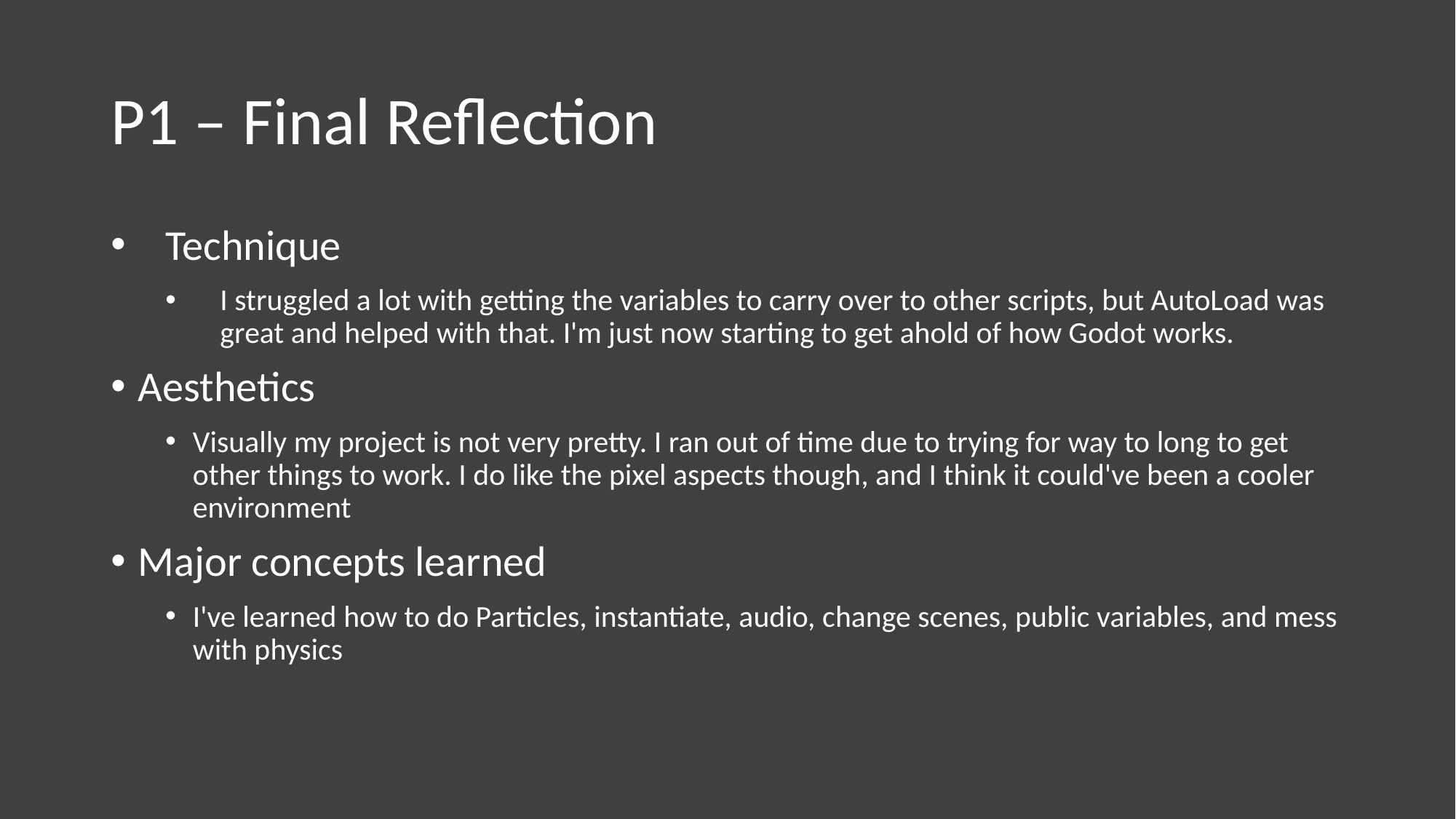

P1 – Final Reflection
Technique
I struggled a lot with getting the variables to carry over to other scripts, but AutoLoad was great and helped with that. I'm just now starting to get ahold of how Godot works.
Aesthetics
Visually my project is not very pretty. I ran out of time due to trying for way to long to get other things to work. I do like the pixel aspects though, and I think it could've been a cooler environment
Major concepts learned
I've learned how to do Particles, instantiate, audio, change scenes, public variables, and mess with physics